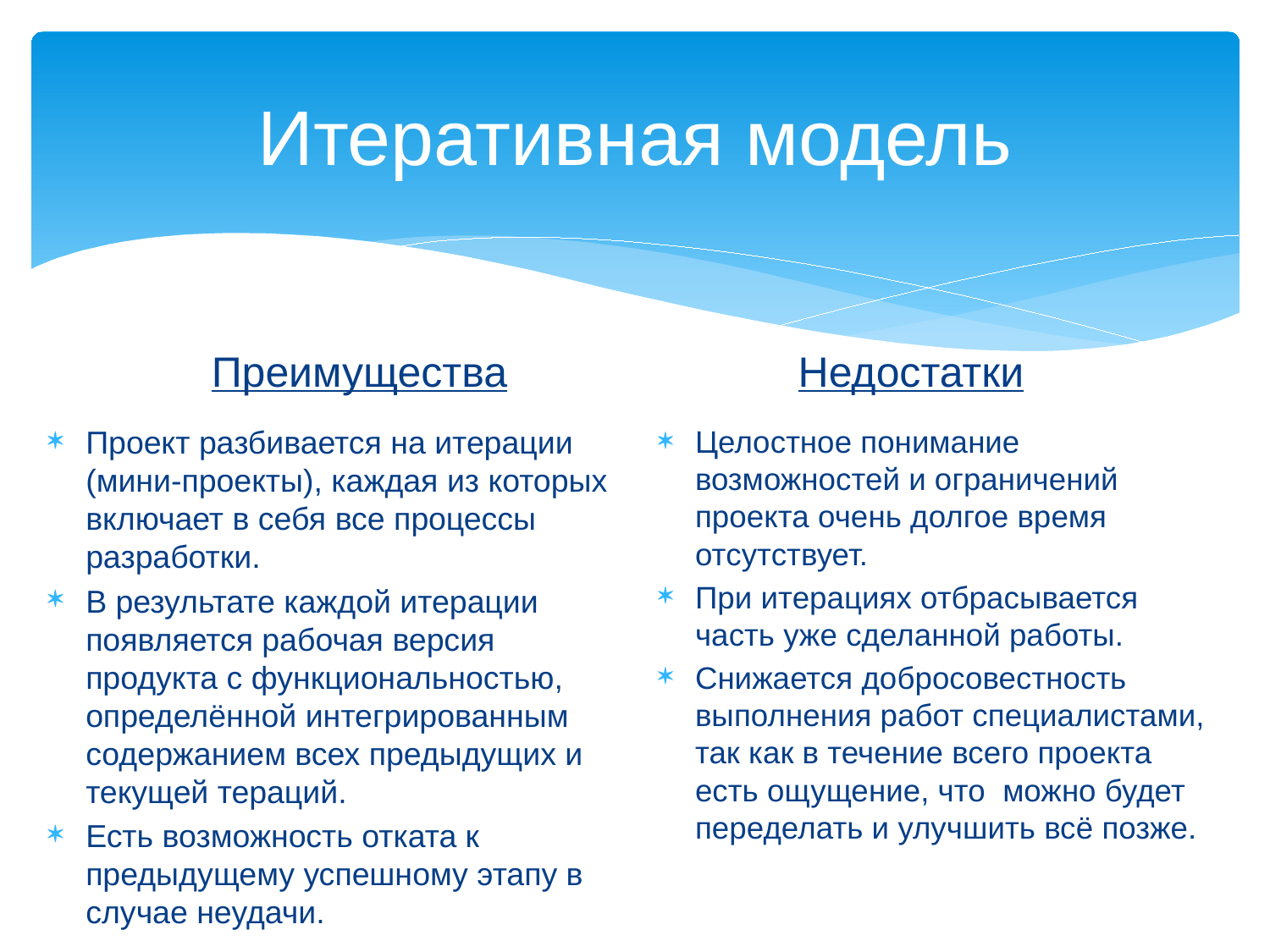

# Итеративная модель
Недостатки
Преимущества
Проект разбивается на итерации (мини-проекты), каждая из которых включает в себя все процессы разработки.
В результате каждой итерации появляется рабочая версия продукта с функциональностью, определённой интегрированным содержанием всех предыдущих и текущей тераций.
Есть возможность отката к предыдущему успешному этапу в случае неудачи.

Целостное понимание возможностей и ограничений проекта очень долгое время отсутствует.
При итерациях отбрасывается часть уже сделанной работы.
Снижается добросовестность выполнения работ специалистами, так как в течение всего проекта есть ощущение, что  можно будет переделать и улучшить всё позже.